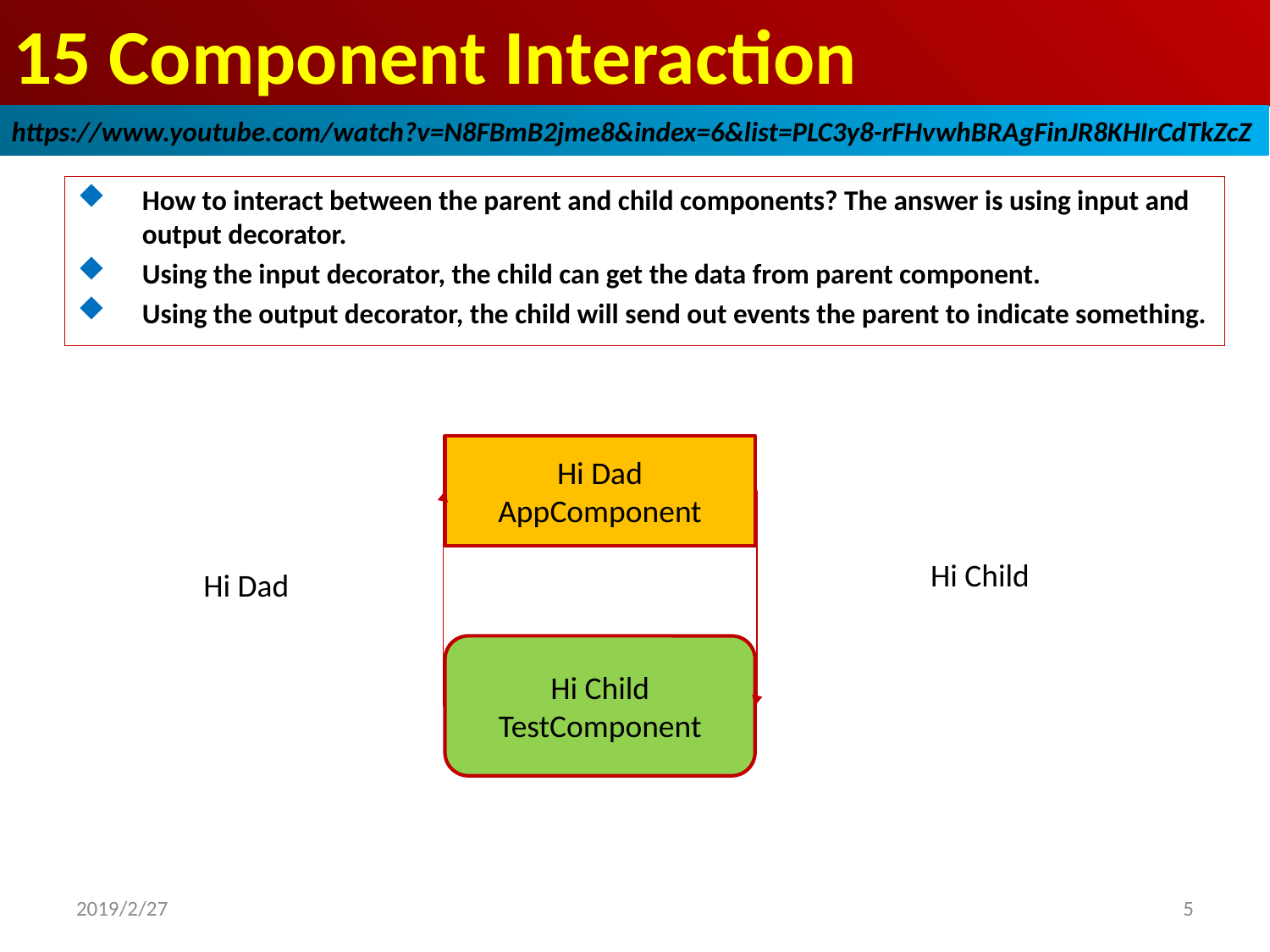

# 15 Component Interaction
https://www.youtube.com/watch?v=N8FBmB2jme8&index=6&list=PLC3y8-rFHvwhBRAgFinJR8KHIrCdTkZcZ
How to interact between the parent and child components? The answer is using input and output decorator.
Using the input decorator, the child can get the data from parent component.
Using the output decorator, the child will send out events the parent to indicate something.

Hi Dad
AppComponent
Hi Child
Hi Dad
Hi Child
TestComponent
5
2019/2/27